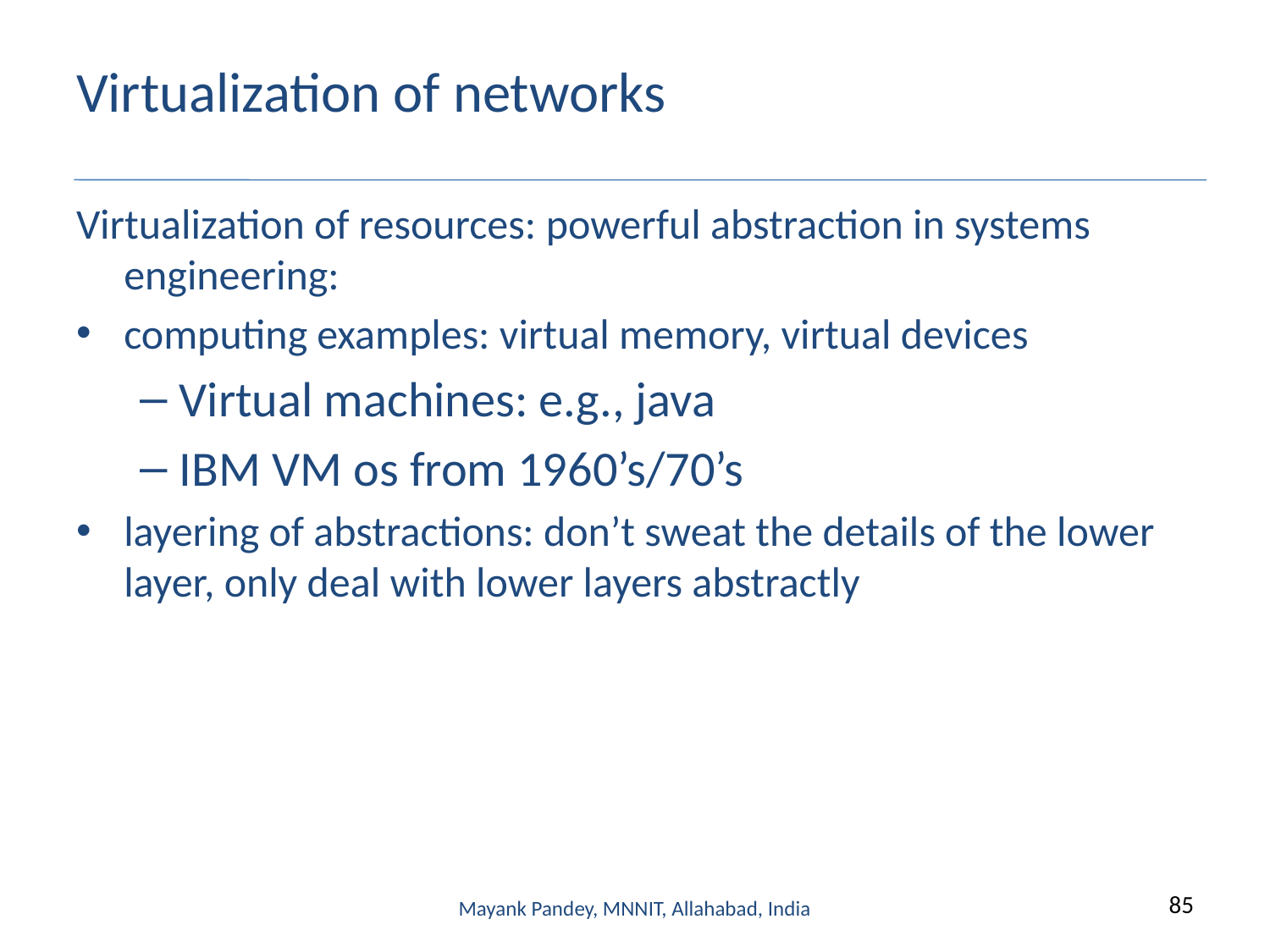

# Virtualization of networks
Virtualization of resources: powerful abstraction in systems engineering:
computing examples: virtual memory, virtual devices
Virtual machines: e.g., java
IBM VM os from 1960’s/70’s
layering of abstractions: don’t sweat the details of the lower layer, only deal with lower layers abstractly
Mayank Pandey, MNNIT, Allahabad, India
85